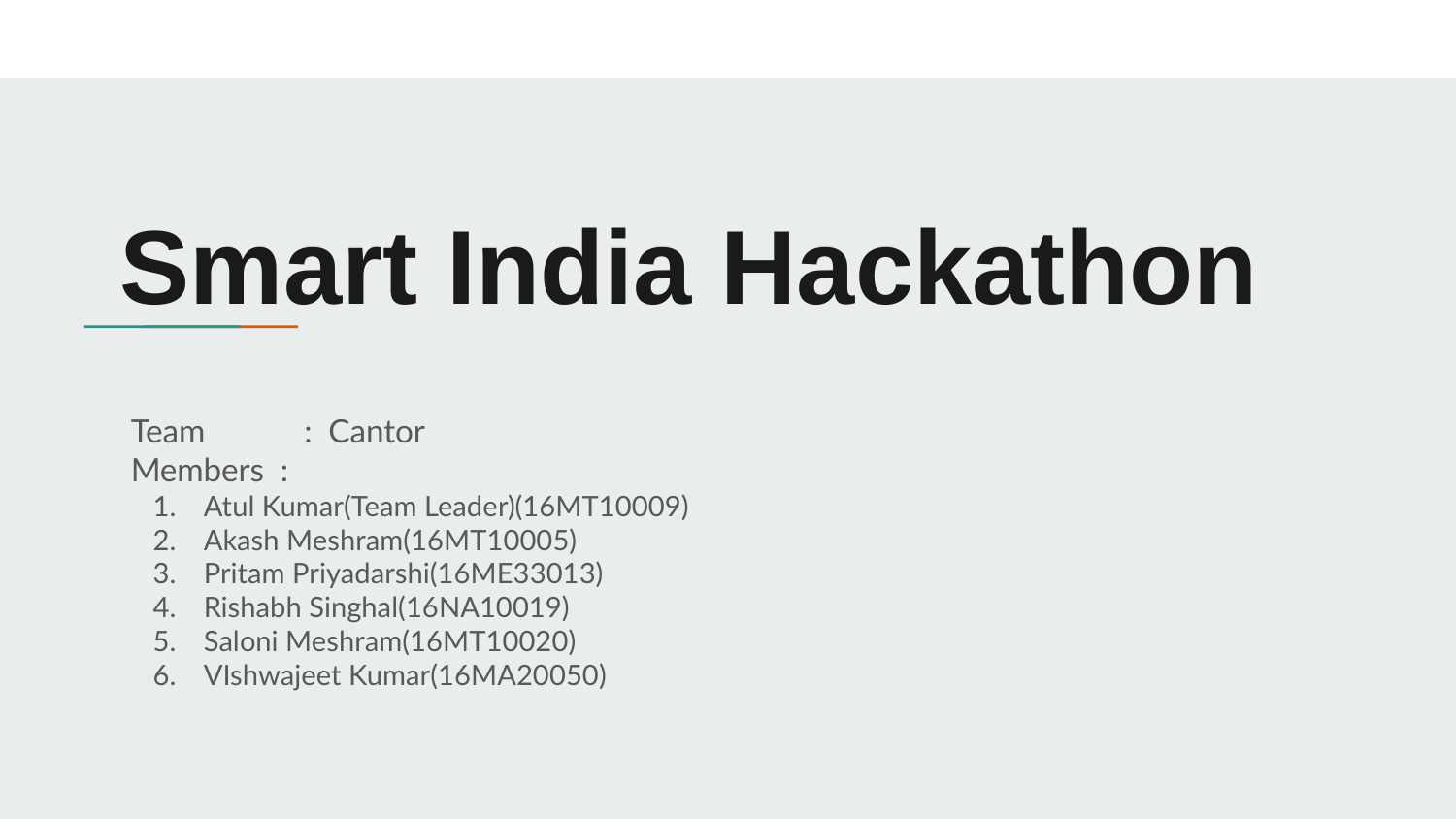

# Smart India Hackathon
Team            :  Cantor
Members  :
Atul Kumar(Team Leader)(16MT10009)
Akash Meshram(16MT10005)
Pritam Priyadarshi(16ME33013)
Rishabh Singhal(16NA10019)
Saloni Meshram(16MT10020)
VIshwajeet Kumar(16MA20050)